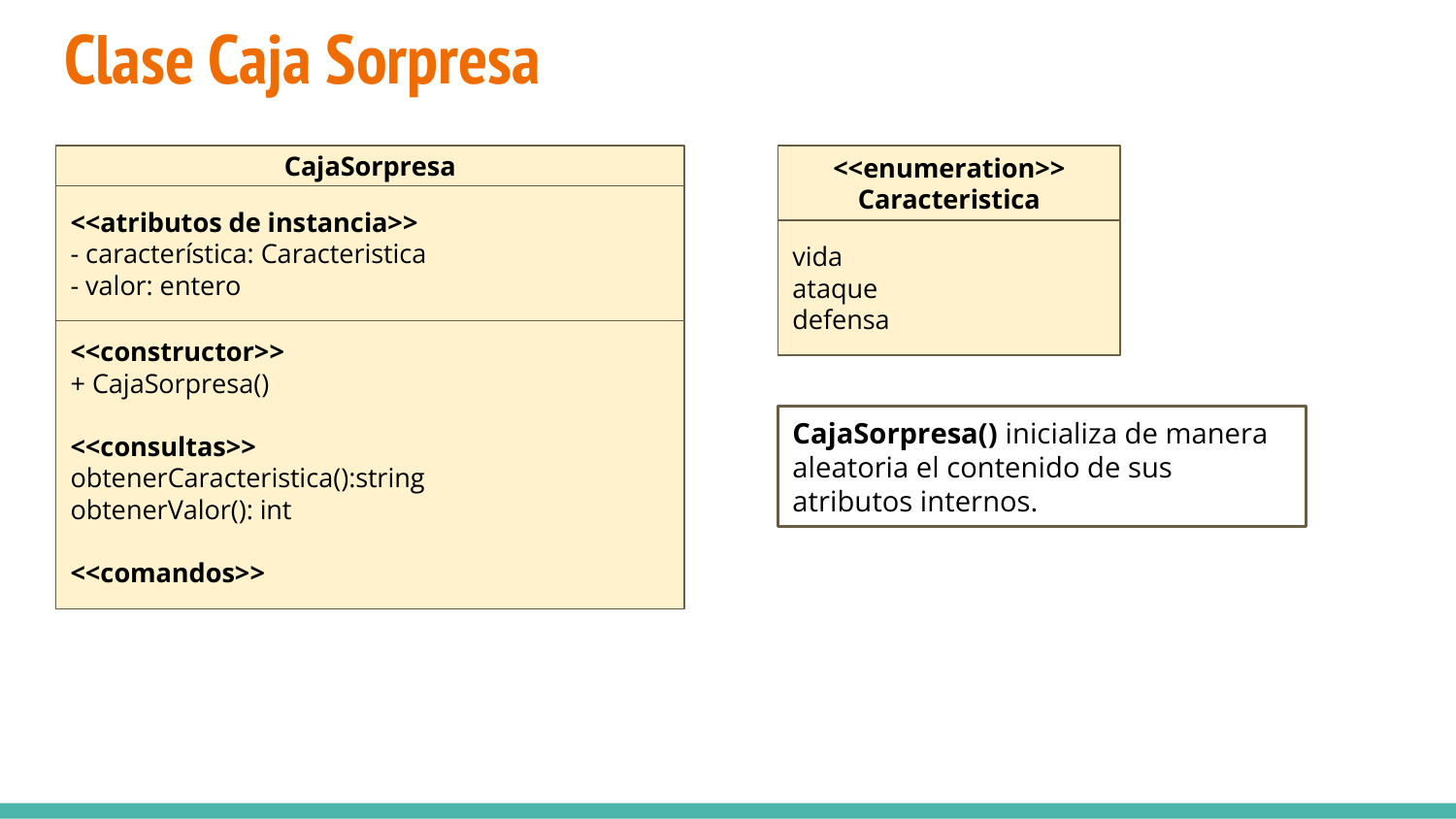

# Clase Caja Sorpresa
CajaSorpresa
<<enumeration>>
Caracteristica
<<atributos de instancia>>
- característica: Caracteristica
- valor: entero
vida
ataque
defensa
<<constructor>>
+ CajaSorpresa()
<<consultas>>
obtenerCaracteristica():string
obtenerValor(): int

<<comandos>>

CajaSorpresa() inicializa de manera aleatoria el contenido de sus atributos internos.